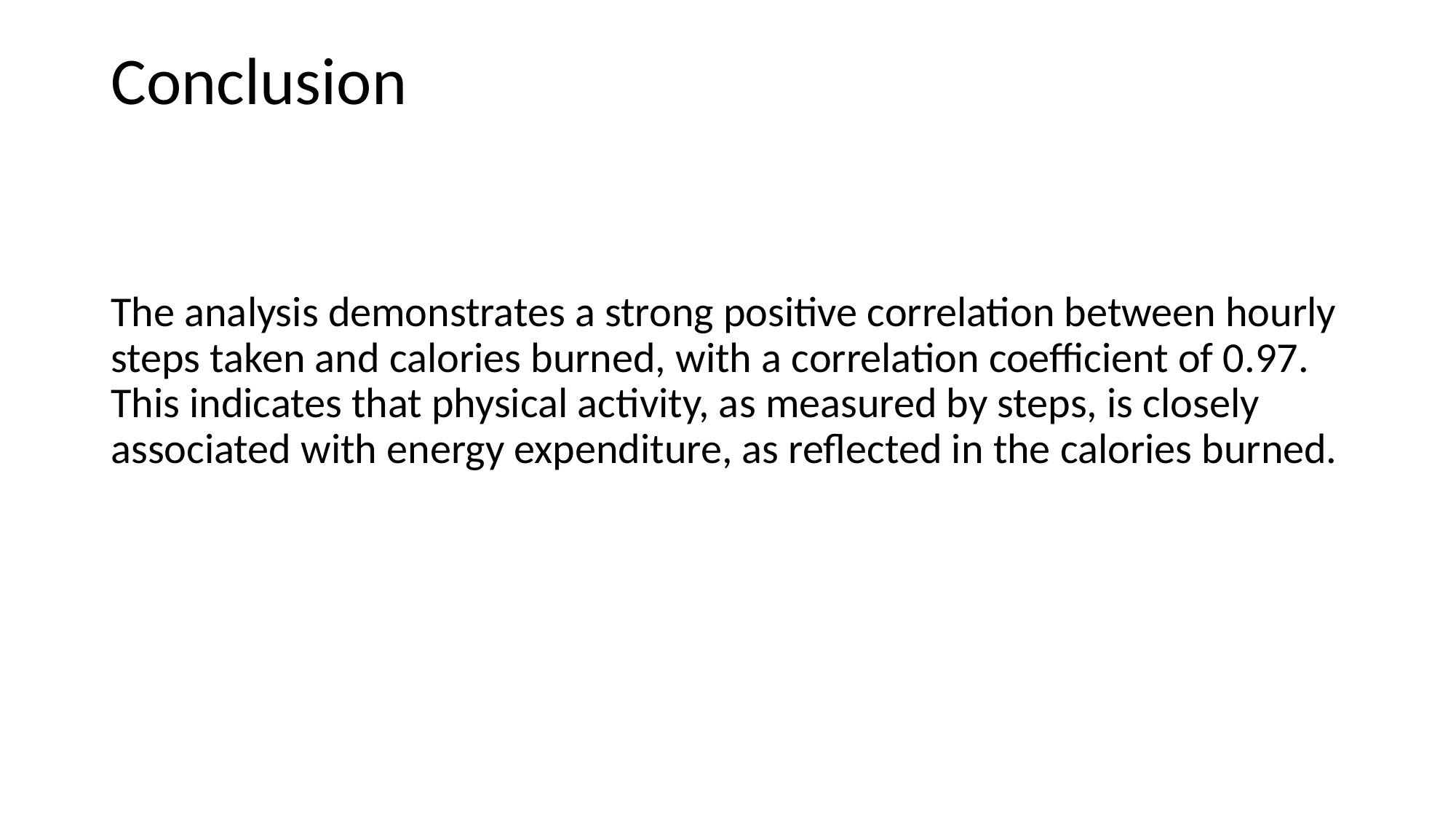

# Conclusion

The analysis demonstrates a strong positive correlation between hourly steps taken and calories burned, with a correlation coefficient of 0.97. This indicates that physical activity, as measured by steps, is closely associated with energy expenditure, as reflected in the calories burned.